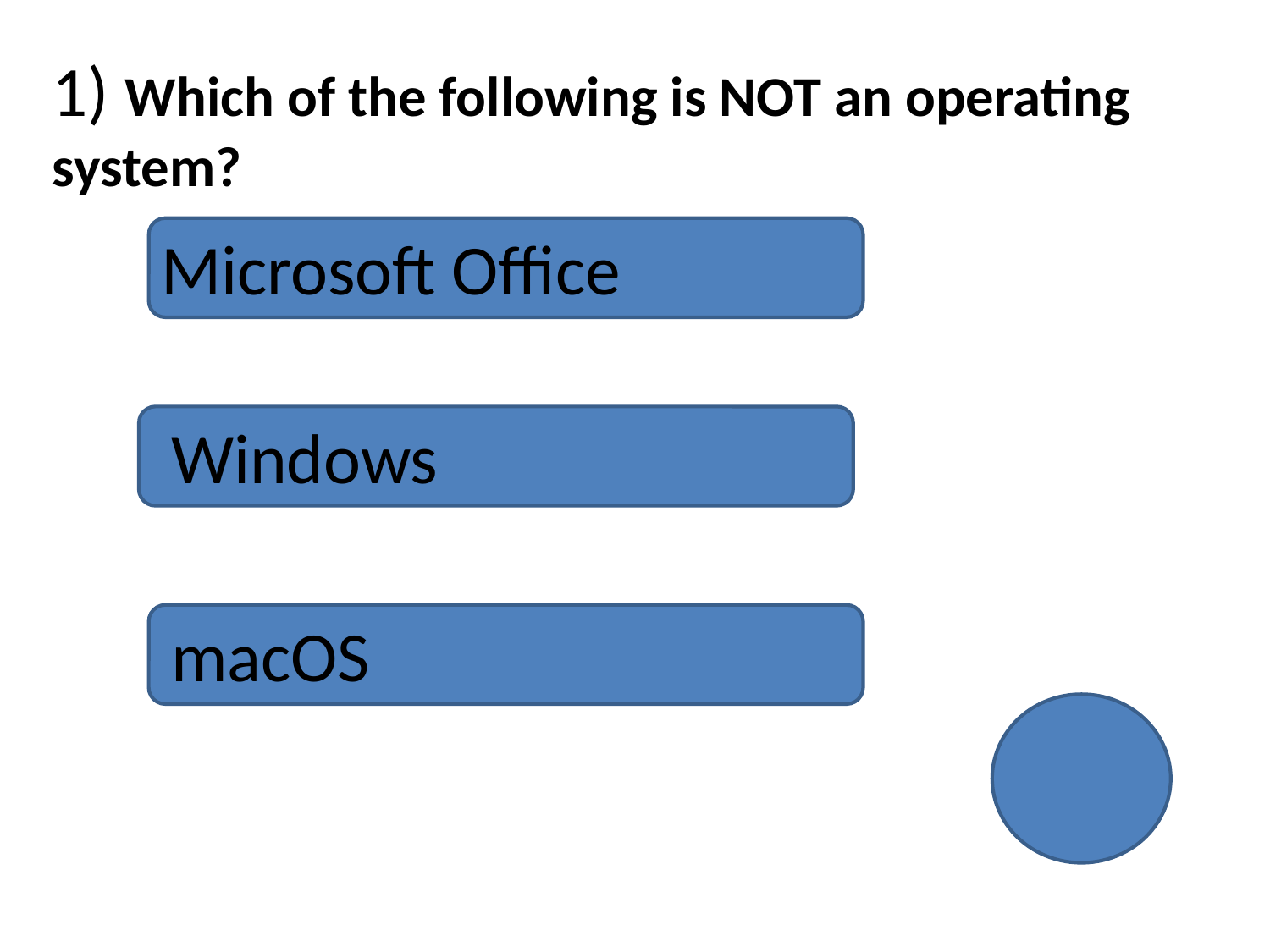

1) Which of the following is NOT an operating system?

Microsoft Office

Windows

macOS